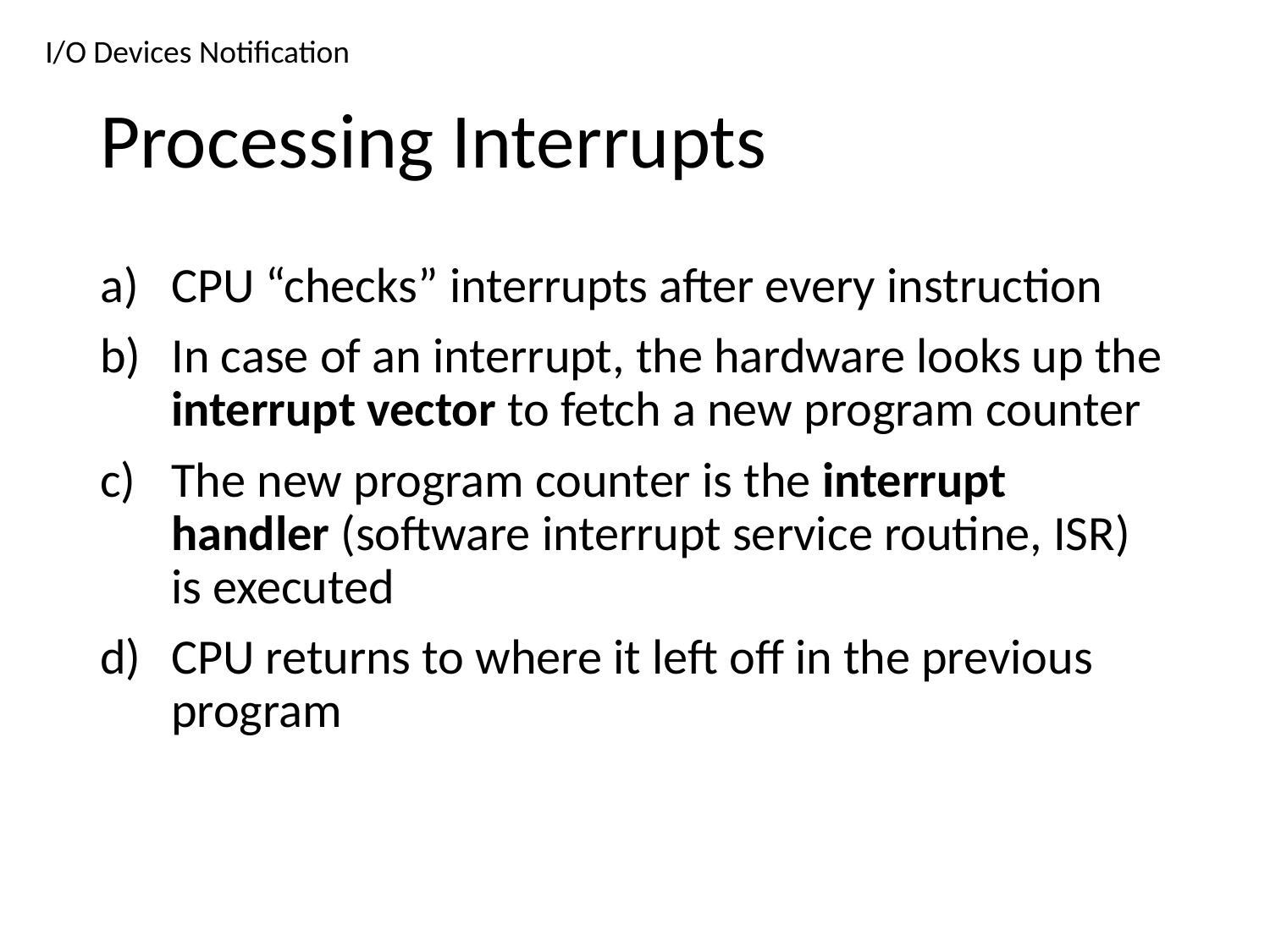

I/O Devices Notification
# Processing Interrupts
CPU “checks” interrupts after every instruction
In case of an interrupt, the hardware looks up the interrupt vector to fetch a new program counter
The new program counter is the interrupt handler (software interrupt service routine, ISR) is executed
CPU returns to where it left off in the previous program